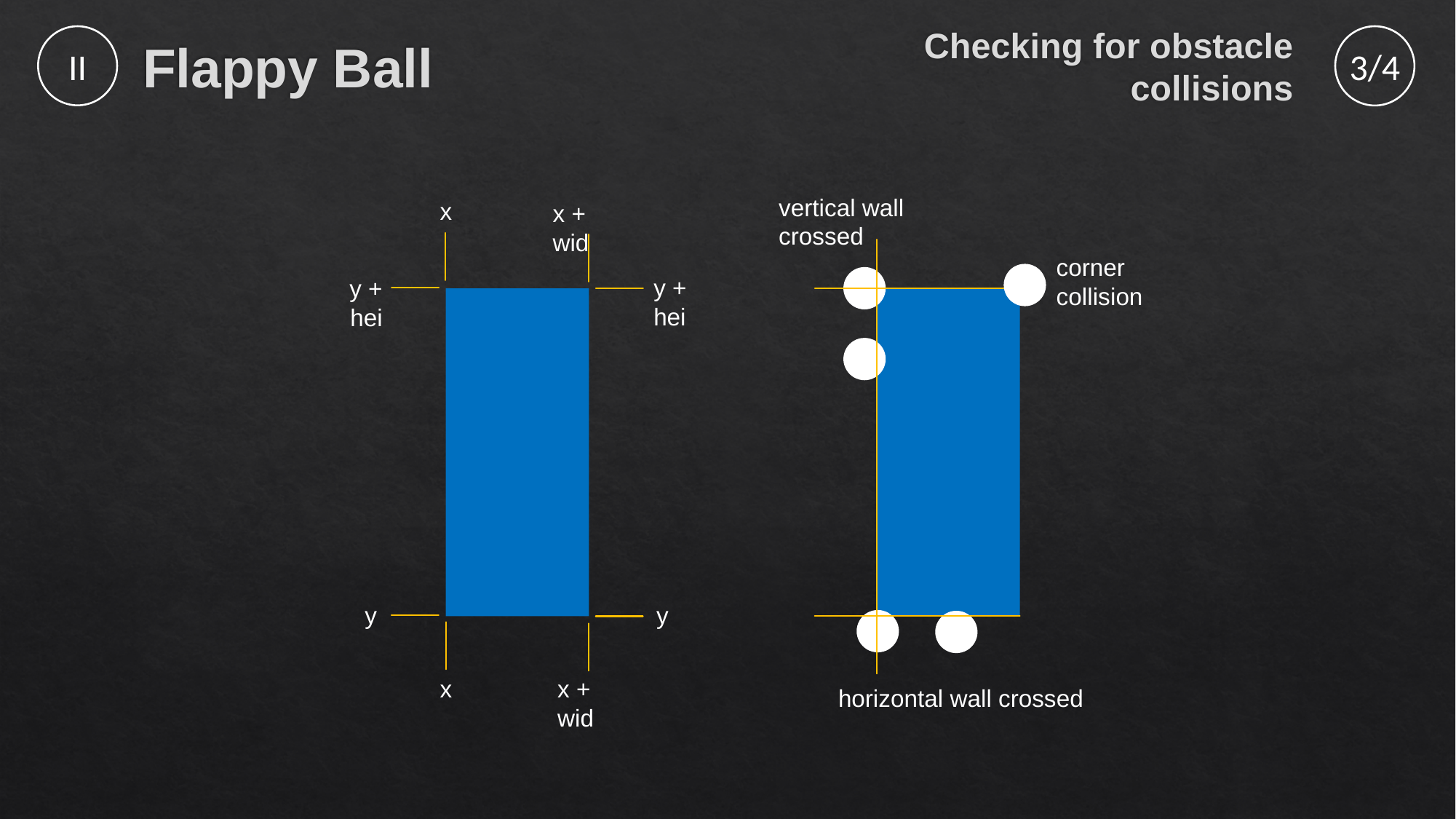

Checking for obstacle collisions
II
3/4
# Flappy Ball
vertical wall crossed
x
x + wid
y + hei
y + hei

y
y
x
x + wid

corner collision

horizontal wall crossed